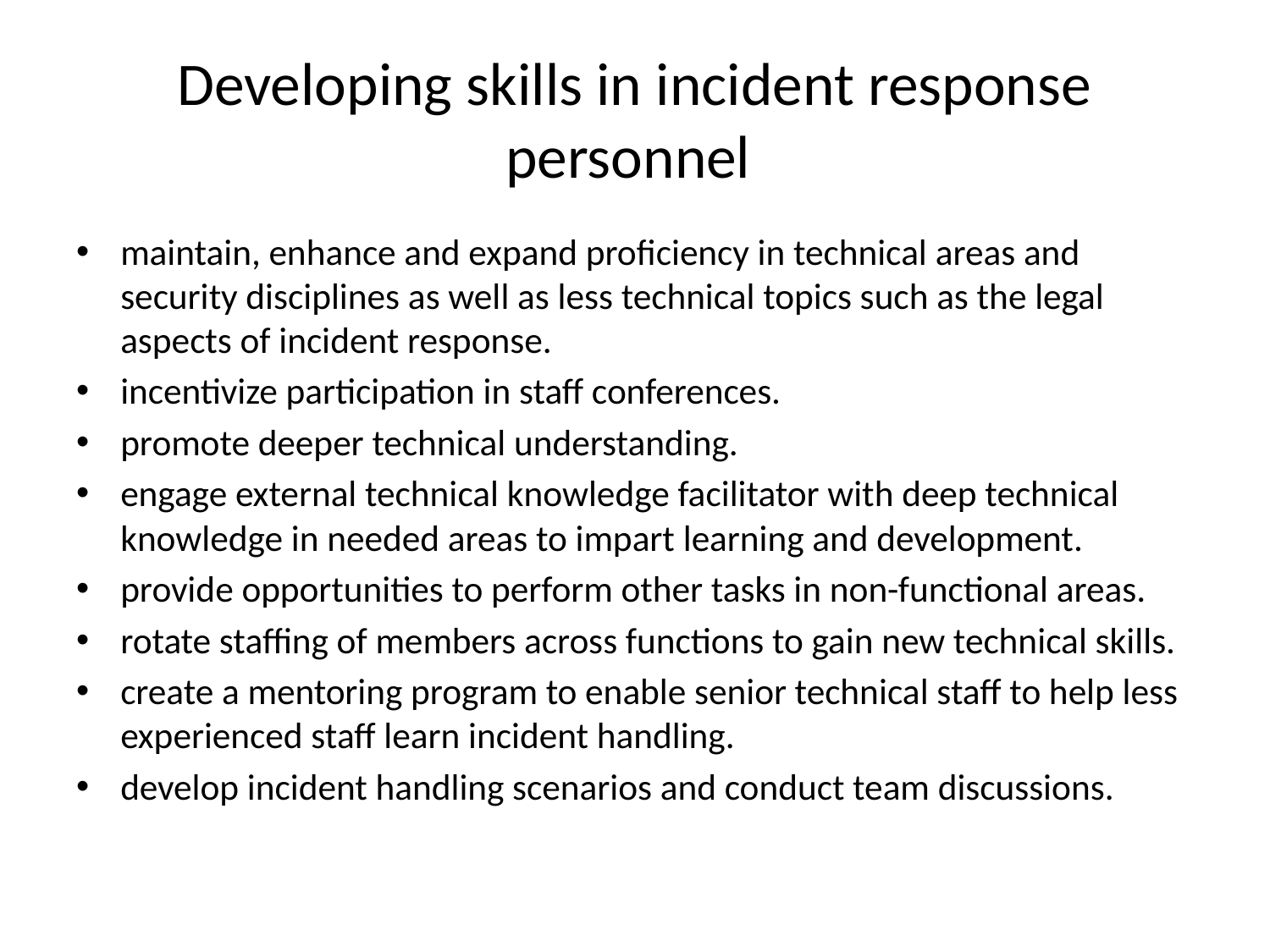

# Developing skills in incident response personnel
maintain, enhance and expand proficiency in technical areas and security disciplines as well as less technical topics such as the legal aspects of incident response.
incentivize participation in staff conferences.
promote deeper technical understanding.
engage external technical knowledge facilitator with deep technical knowledge in needed areas to impart learning and development.
provide opportunities to perform other tasks in non-functional areas.
rotate staffing of members across functions to gain new technical skills.
create a mentoring program to enable senior technical staff to help less experienced staff learn incident handling.
develop incident handling scenarios and conduct team discussions.